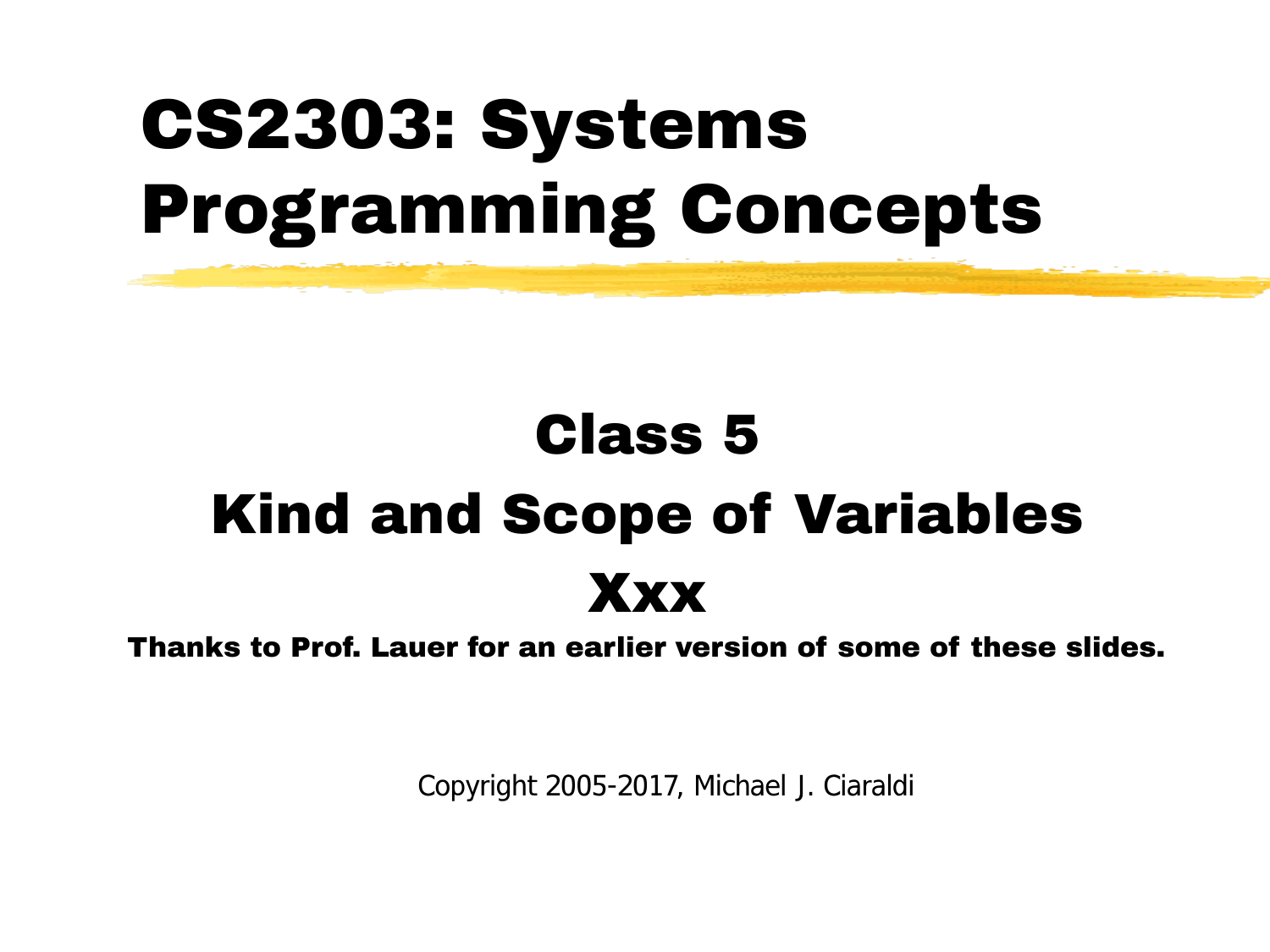

# CS2303: Systems Programming Concepts
Class 5
Kind and Scope of Variables
Xxx
Thanks to Prof. Lauer for an earlier version of some of these slides.

Copyright 2005-2017, Michael J. Ciaraldi
1